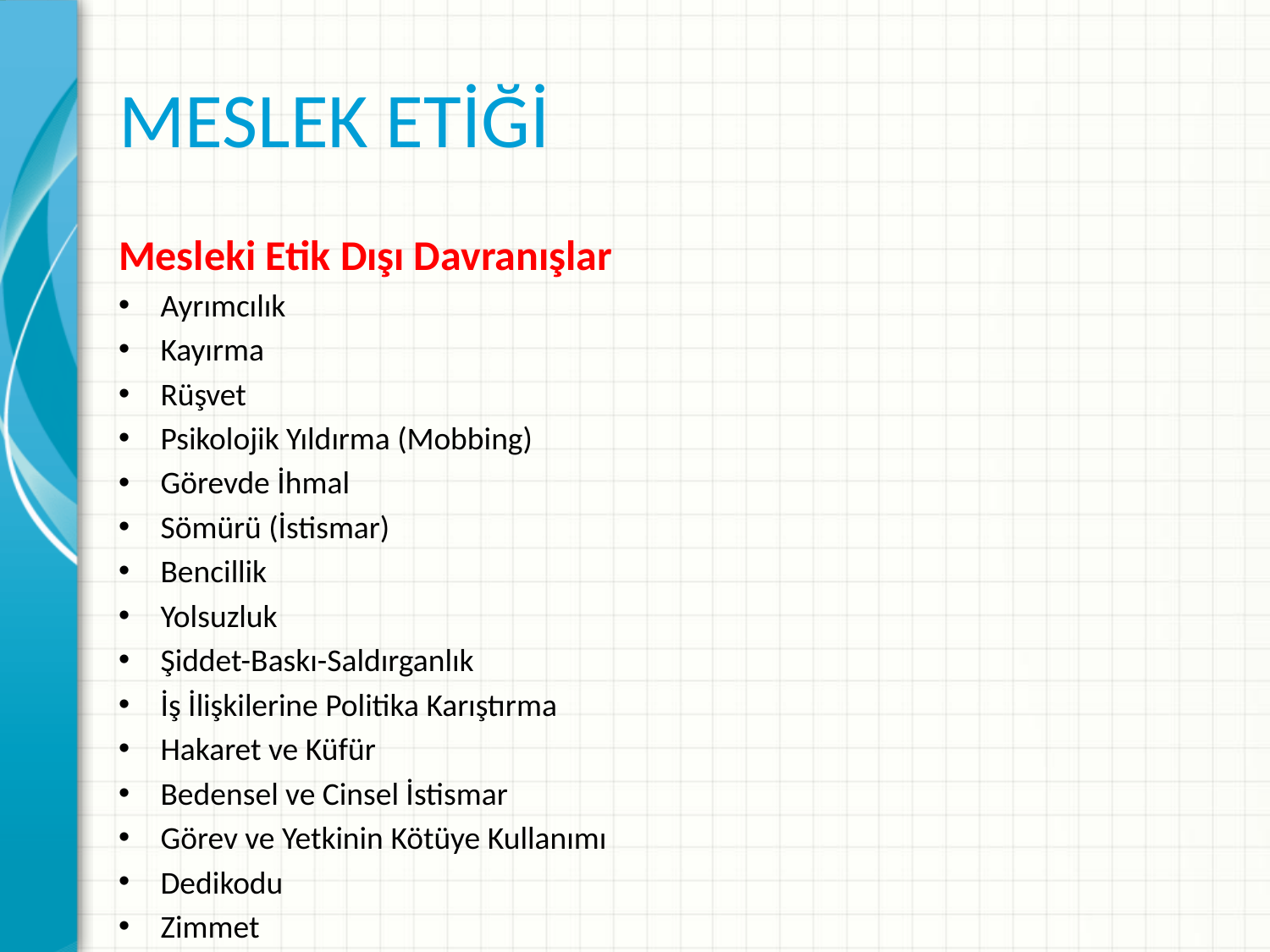

# MESLEK ETİĞİ
Mesleki Etik Dışı Davranışlar
Ayrımcılık
Kayırma
Rüşvet
Psikolojik Yıldırma (Mobbing)
Görevde İhmal
Sömürü (İstismar)
Bencillik
Yolsuzluk
Şiddet-Baskı-Saldırganlık
İş İlişkilerine Politika Karıştırma
Hakaret ve Küfür
Bedensel ve Cinsel İstismar
Görev ve Yetkinin Kötüye Kullanımı
Dedikodu
Zimmet